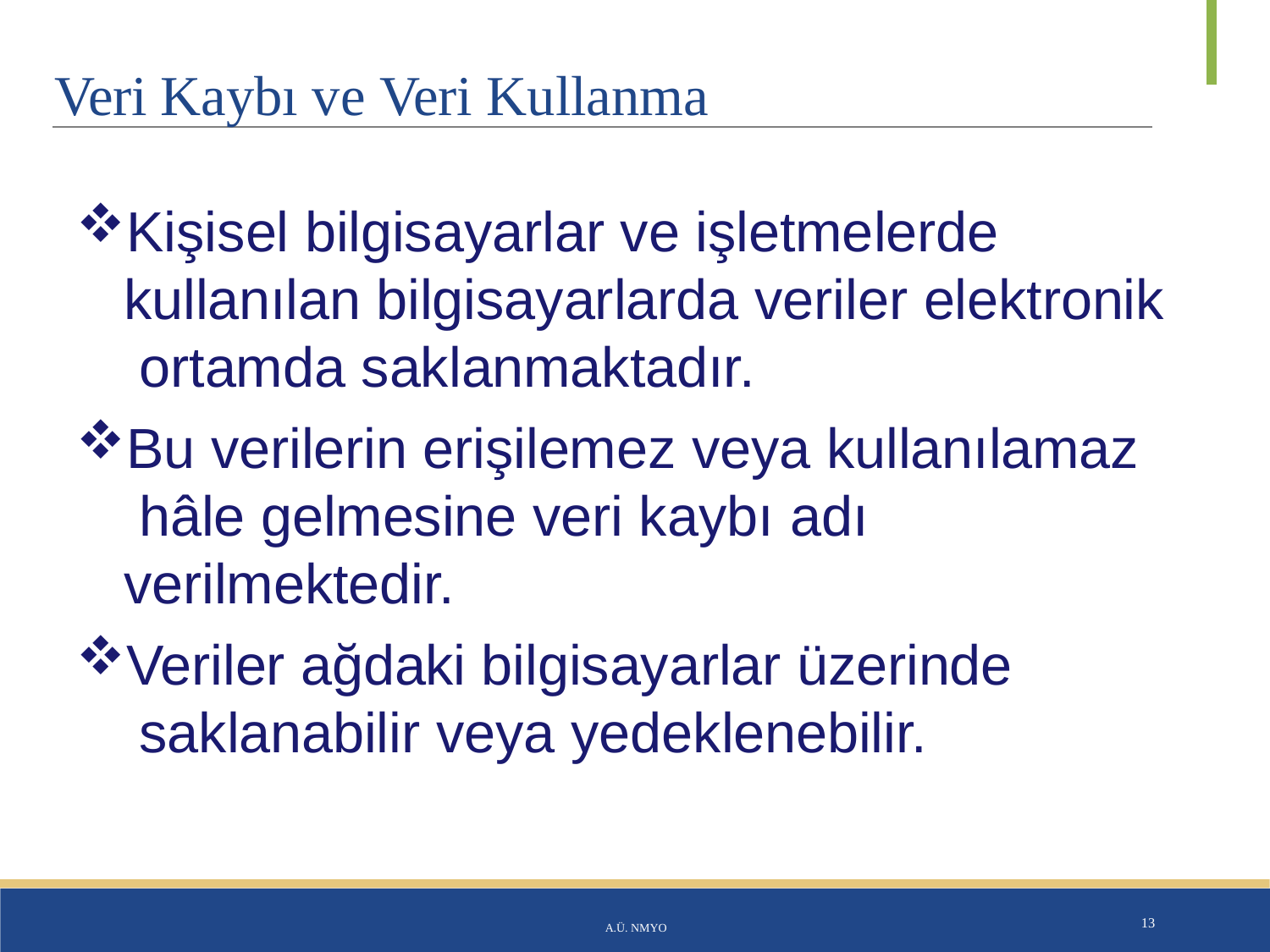

# Veri Kaybı ve Veri Kullanma
Kişisel bilgisayarlar ve işletmelerde  kullanılan bilgisayarlarda veriler elektronik  ortamda saklanmaktadır.
Bu verilerin erişilemez veya kullanılamaz  hâle gelmesine veri kaybı adı  verilmektedir.
Veriler ağdaki bilgisayarlar üzerinde  saklanabilir veya yedeklenebilir.
A.Ü. NMYO
13